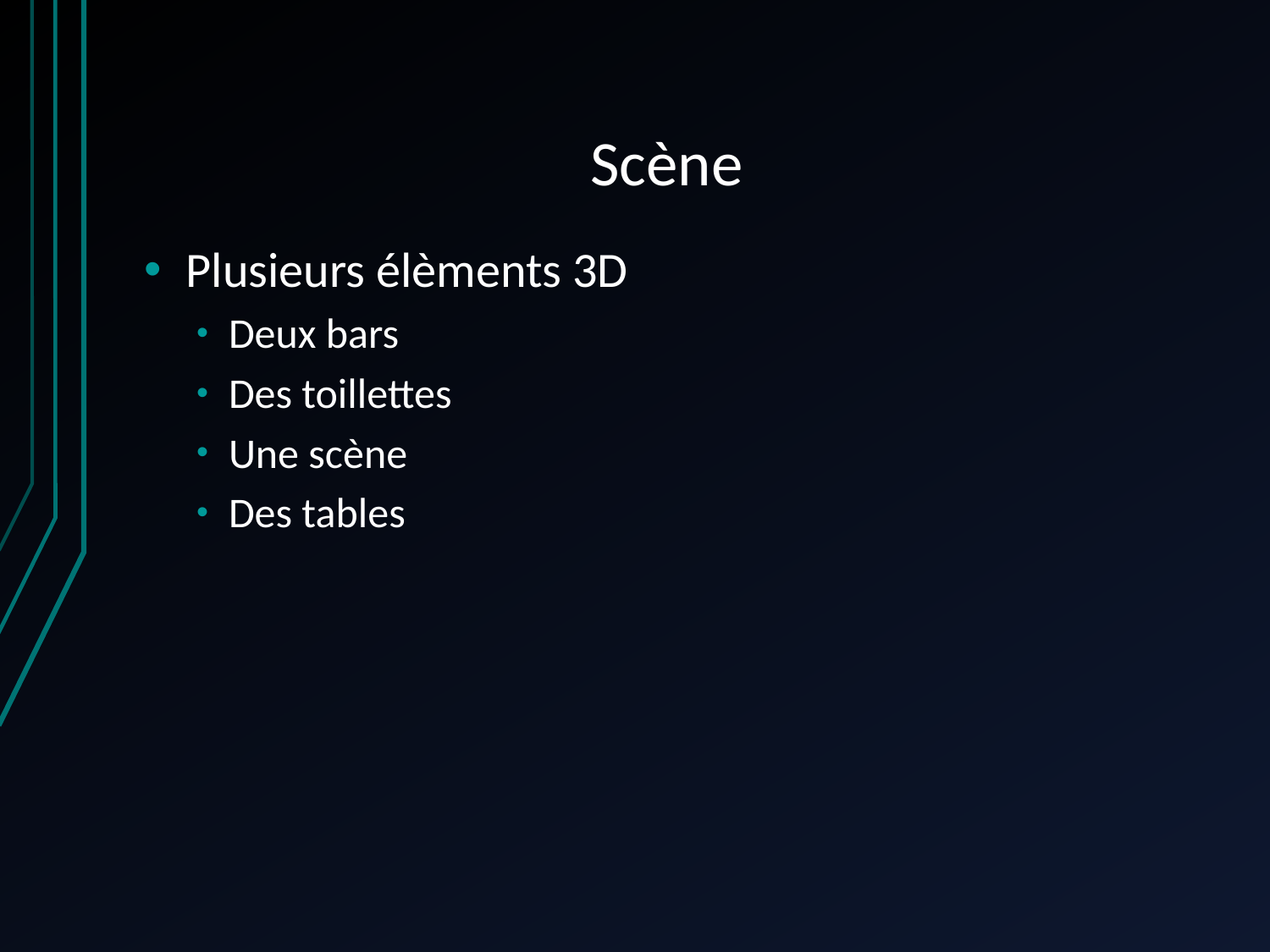

# Scène
Plusieurs élèments 3D
Deux bars
Des toillettes
Une scène
Des tables